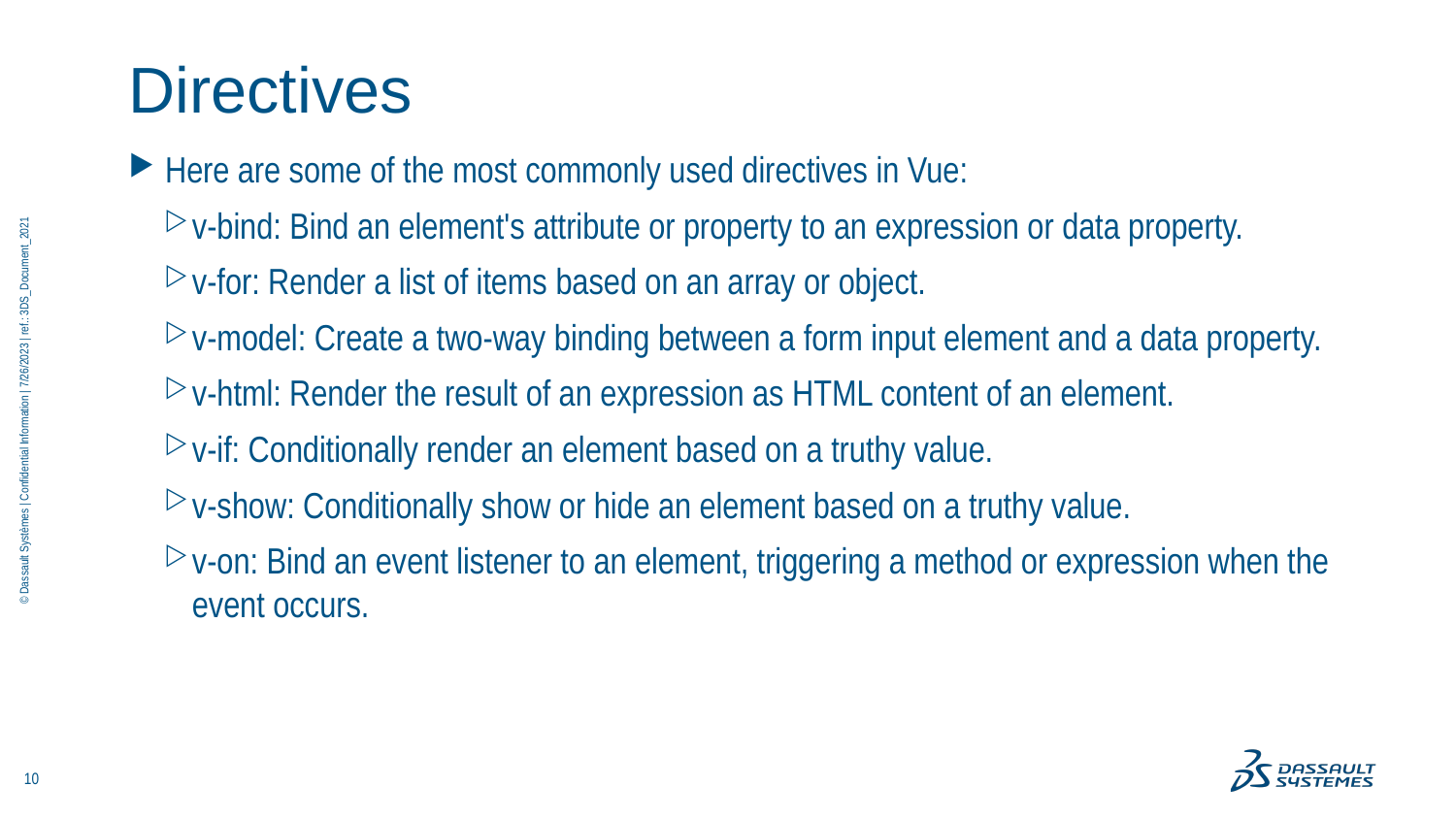

# Directives
Here are some of the most commonly used directives in Vue:
v-bind: Bind an element's attribute or property to an expression or data property.
v-for: Render a list of items based on an array or object.
v-model: Create a two-way binding between a form input element and a data property.
v-html: Render the result of an expression as HTML content of an element.
v-if: Conditionally render an element based on a truthy value.
v-show: Conditionally show or hide an element based on a truthy value.
v-on: Bind an event listener to an element, triggering a method or expression when the event occurs.